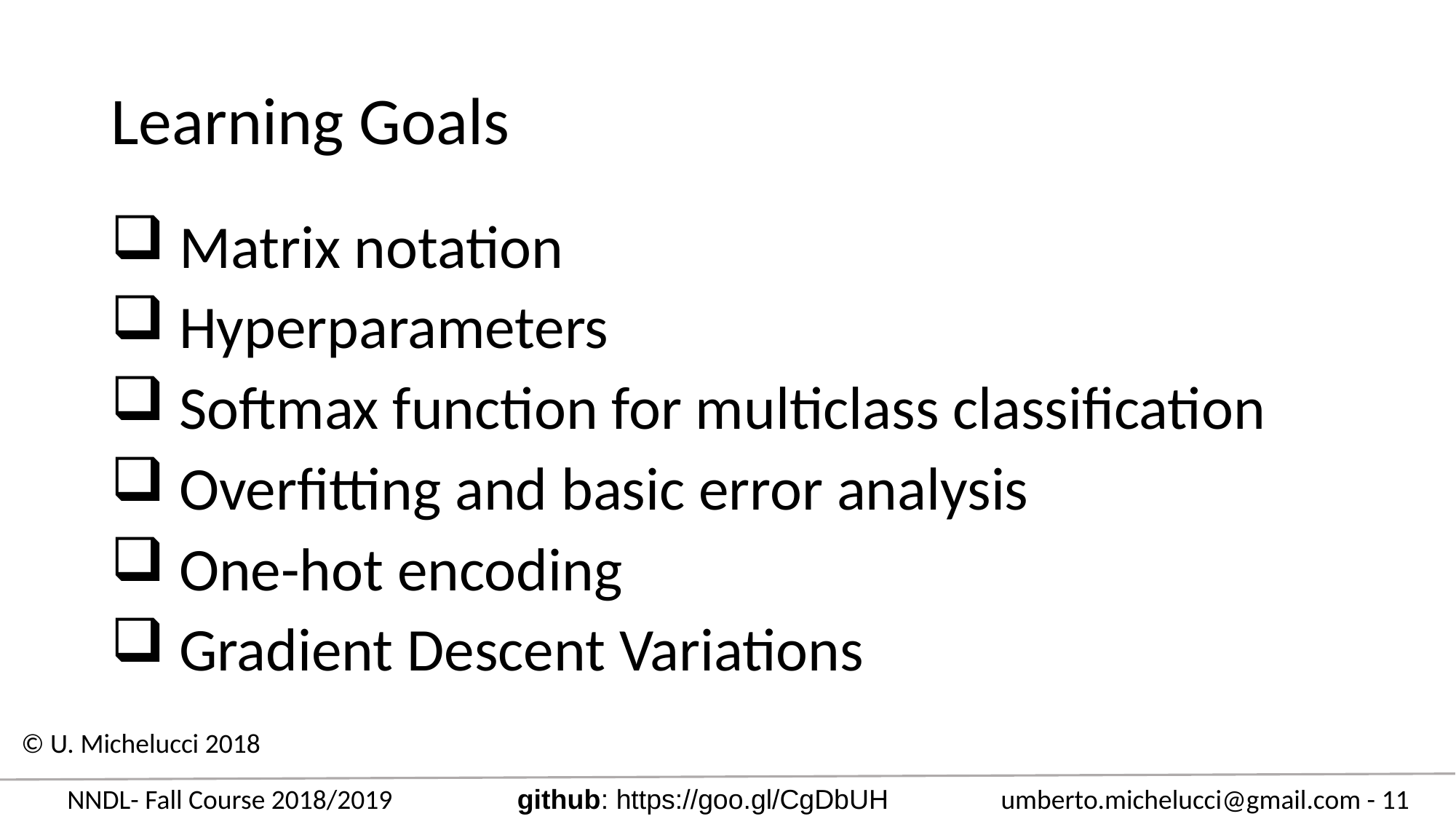

# Learning Goals
 Matrix notation
 Hyperparameters
 Softmax function for multiclass classification
 Overfitting and basic error analysis
 One-hot encoding
 Gradient Descent Variations

© U. Michelucci 2018